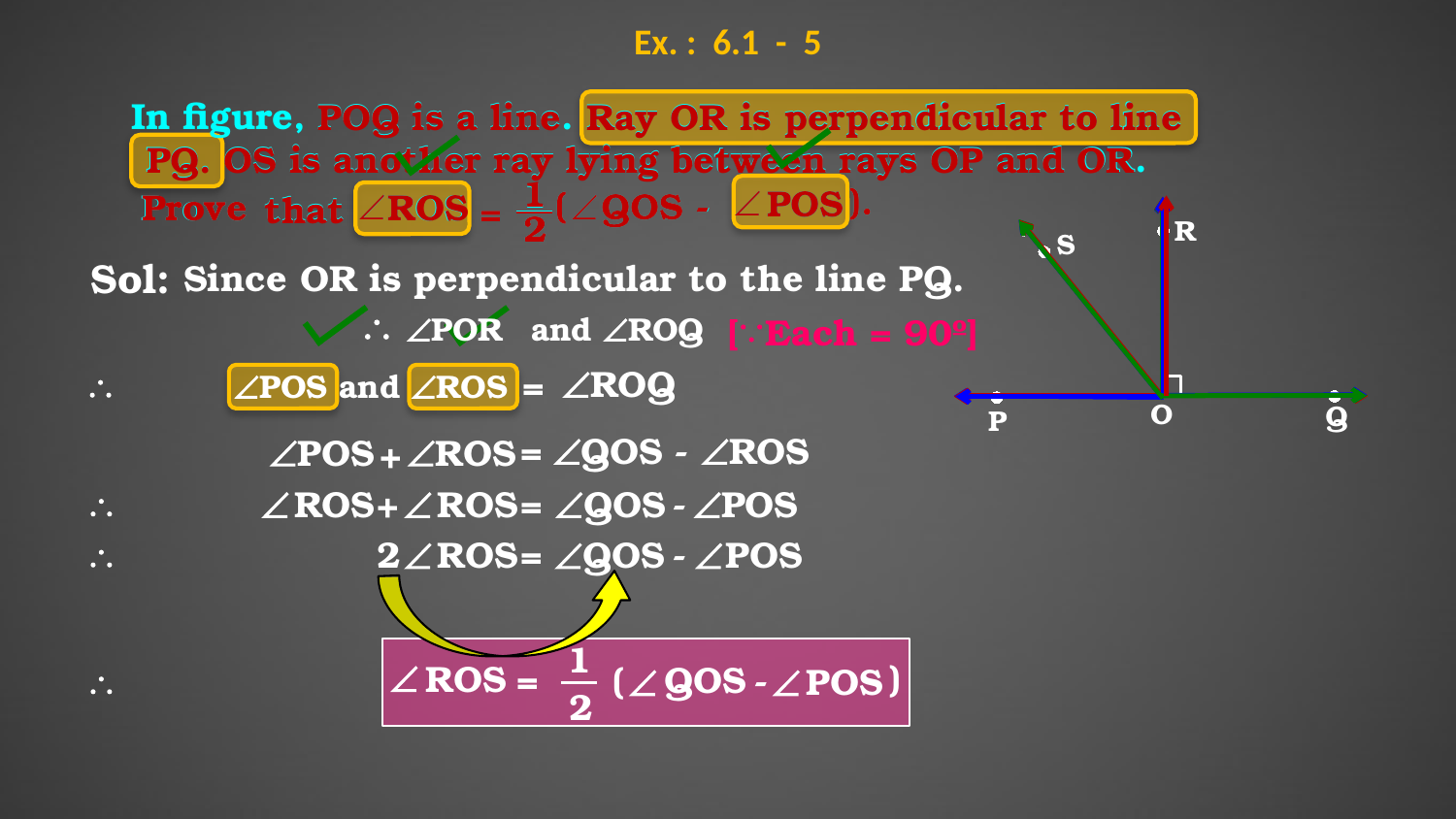

Ex. :  6.1  -  5

In figure, POQ is a line. Ray OR is perpendicular to line
POQ is a line
Ray OR is perpendicular to line

PQ. OS is another ray lying between rays OP and OR.
PQ.
OS is another ray lying between rays OP and OR

1
).
∠
POS
-
QOS
(
∠
∠
ROS
Prove
that
=
2
1
).
∠
POS
-
(
QOS
∠
∠
ROS
Prove
that
=
2

R
S

Sol:

Since OR is perpendicular to the line PQ.
∴
and ∠ROQ
∠POR
[
Each = 90º]
∴
∠ROQ
=
∴
and ∠ROS
 ∠POS

O

Q

P
=
∠QOS
-
∠ROS
∠POS
∠ROS
+
∠
ROS
+
∠
ROS
=
∠QOS
-
∠POS
∴
2
∠
ROS
=
∠
QOS
-
∠
POS
∴

1

∠
ROS
)
=
QOS
(
-
POS
∠
∠
∴
2